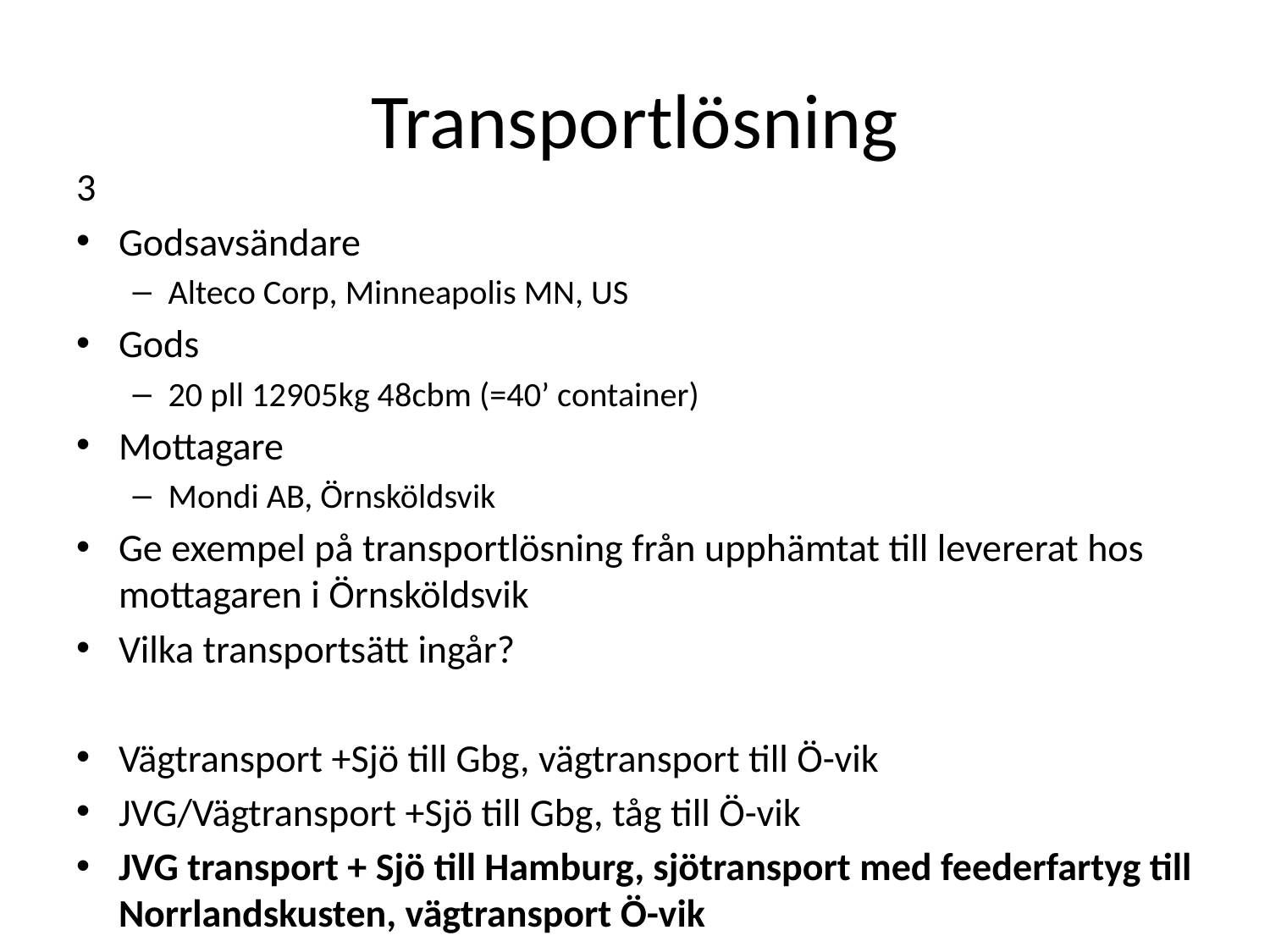

# Transportlösning
3
Godsavsändare
Alteco Corp, Minneapolis MN, US
Gods
20 pll 12905kg 48cbm (=40’ container)
Mottagare
Mondi AB, Örnsköldsvik
Ge exempel på transportlösning från upphämtat till levererat hos mottagaren i Örnsköldsvik
Vilka transportsätt ingår?

Vägtransport +Sjö till Gbg, vägtransport till Ö-vik
JVG/Vägtransport +Sjö till Gbg, tåg till Ö-vik
JVG transport + Sjö till Hamburg, sjötransport med feederfartyg till Norrlandskusten, vägtransport Ö-vik